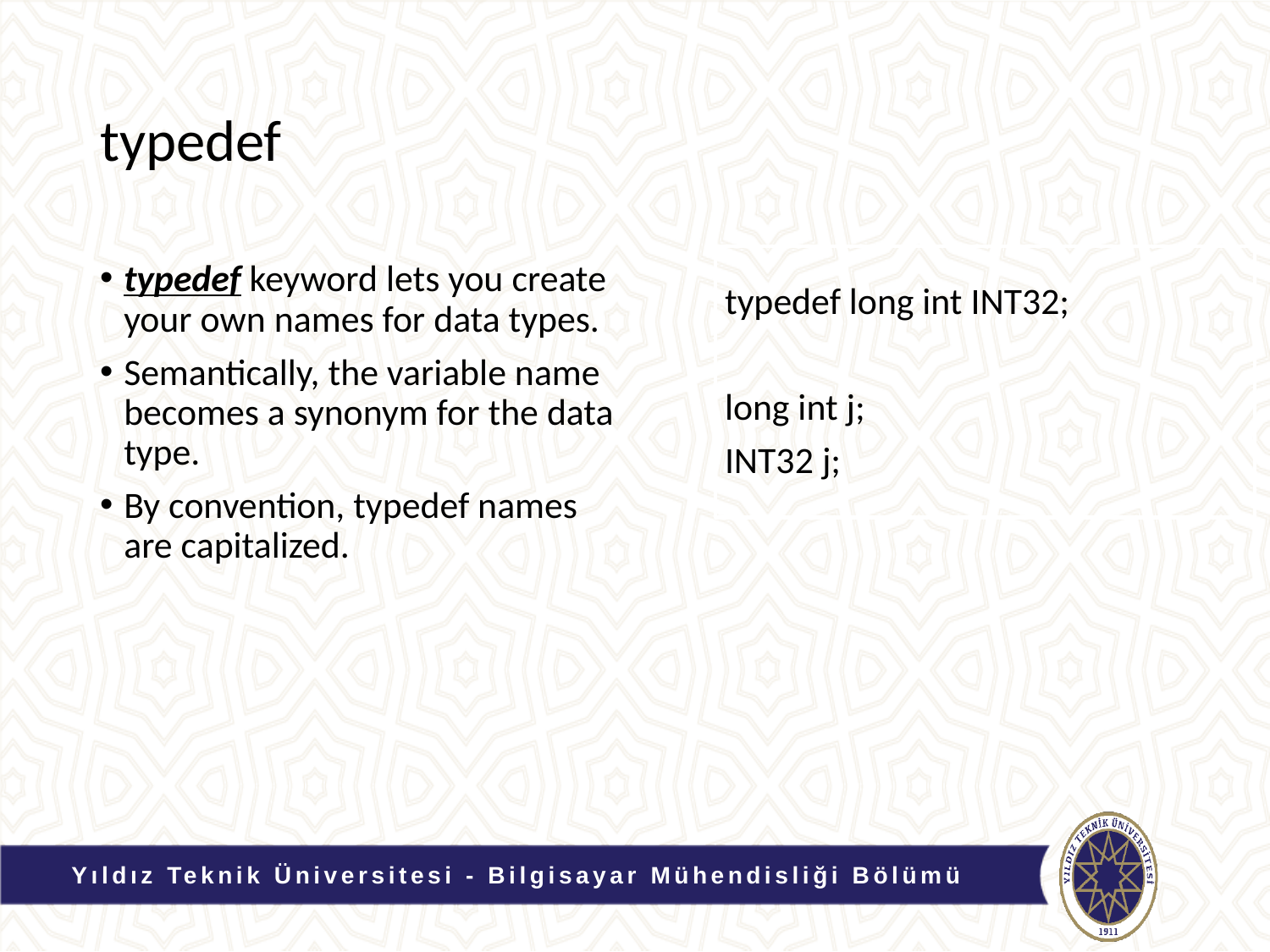

# typedef
typedef long int INT32;

long int j;
INT32 j;
typedef keyword lets you create your own names for data types.
Semantically, the variable name becomes a synonym for the data type.
By convention, typedef names are capitalized.
Yıldız Teknik Üniversitesi - Bilgisayar Mühendisliği Bölümü